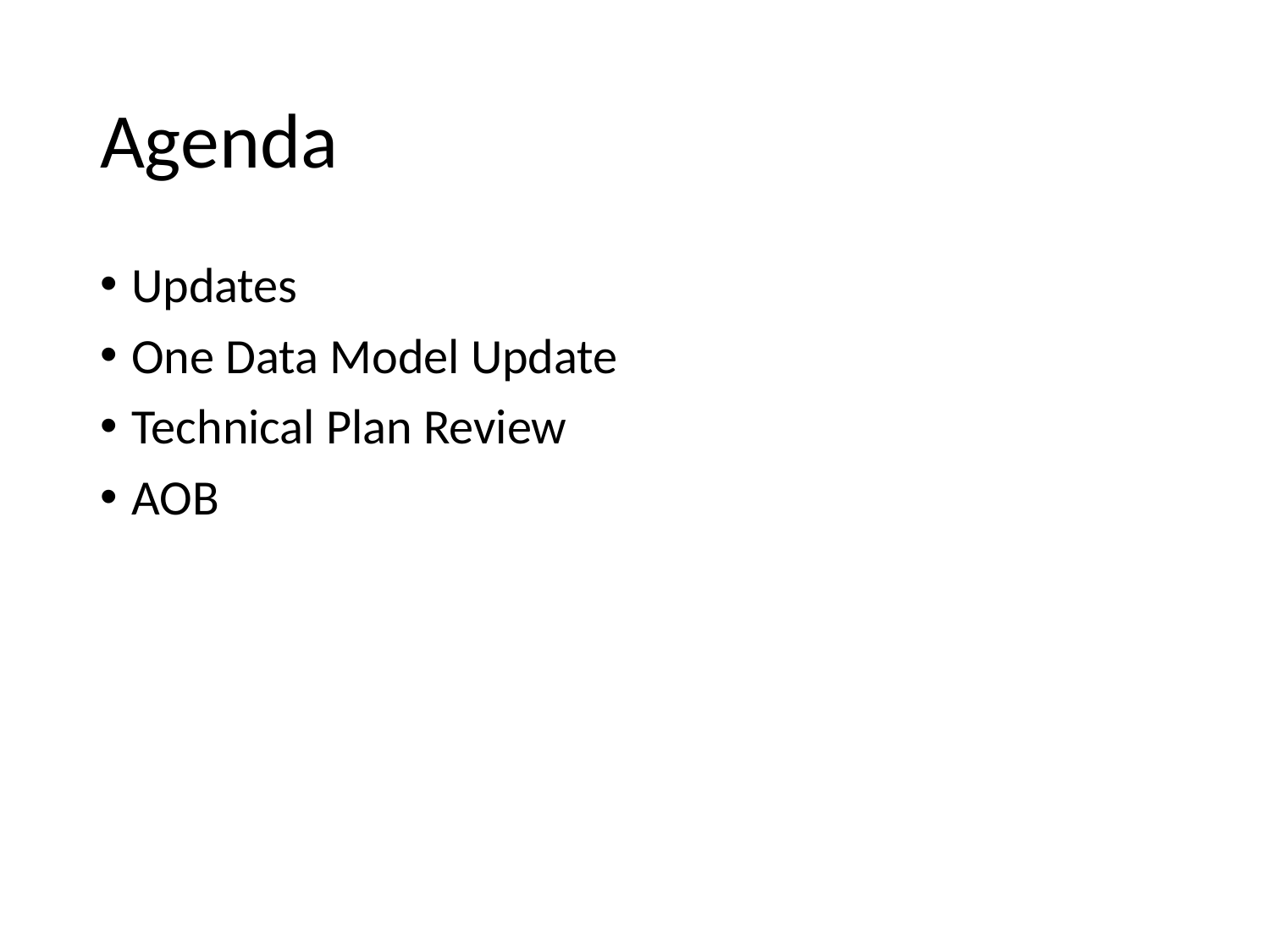

# Agenda
Updates
One Data Model Update
Technical Plan Review
AOB